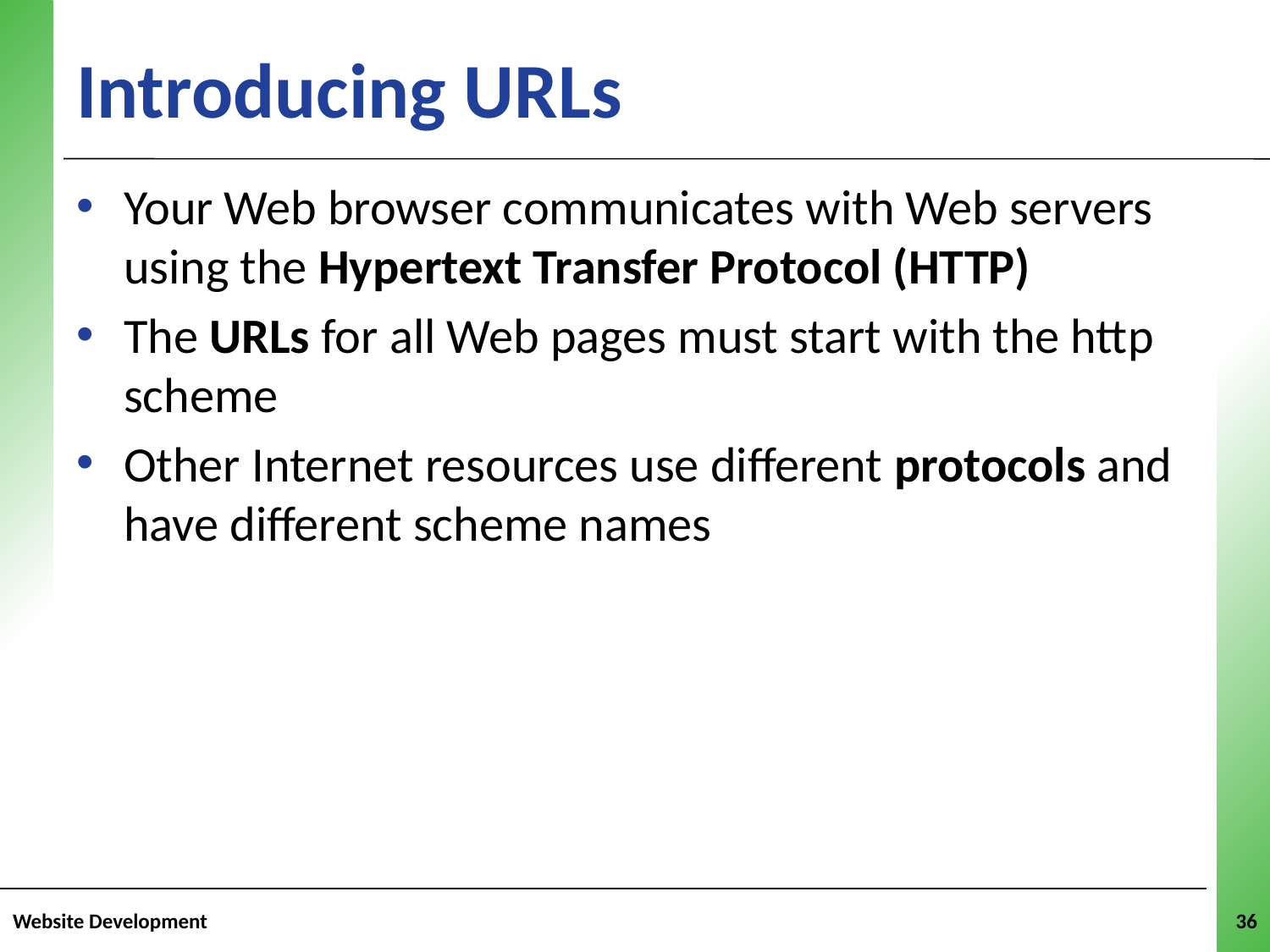

Introducing URLs
Your Web browser communicates with Web servers using the Hypertext Transfer Protocol (HTTP)
The URLs for all Web pages must start with the http scheme
Other Internet resources use different protocols and have different scheme names
Website Development
36